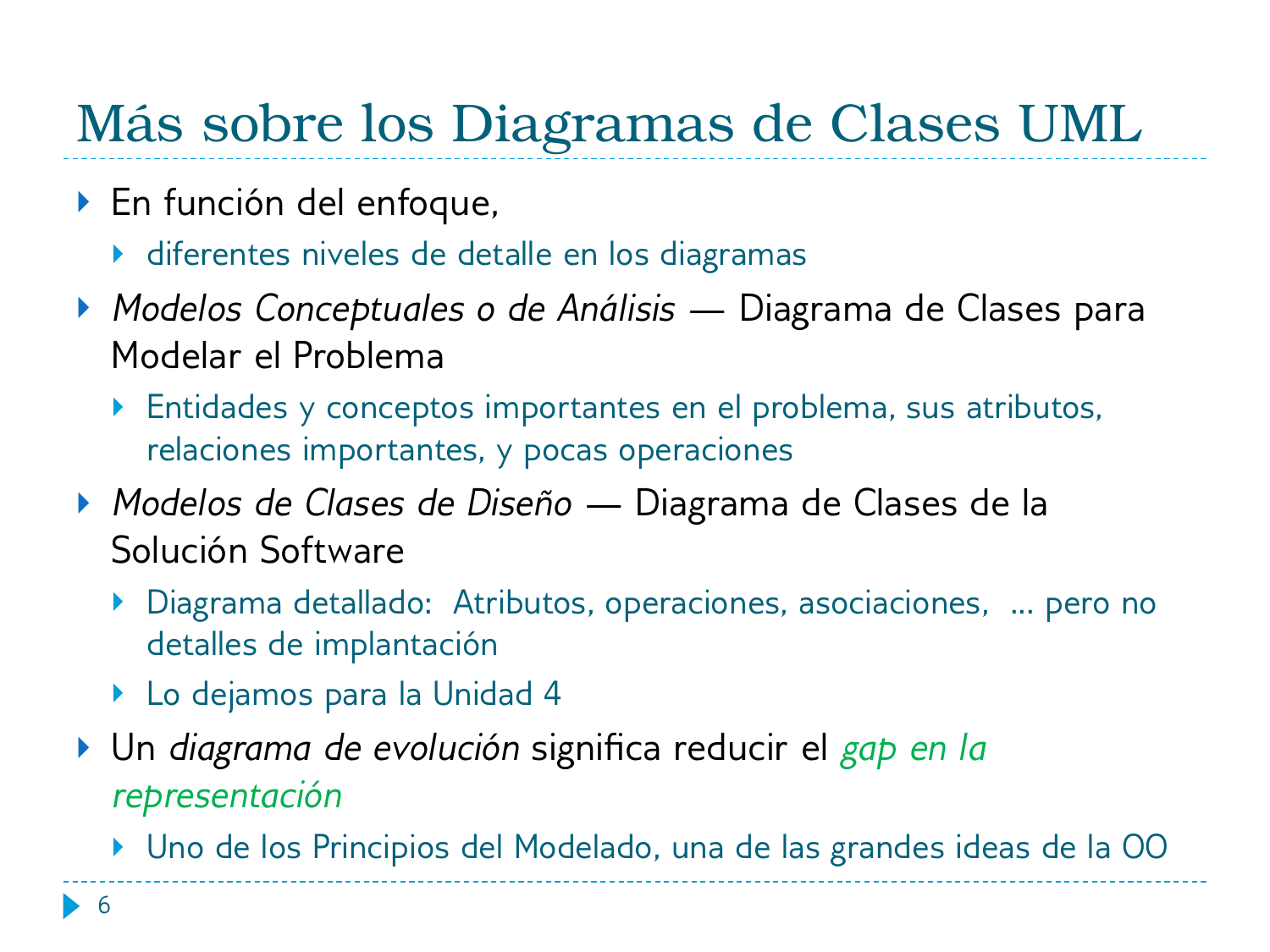

# Más sobre los Diagramas de Clases UML
En función del enfoque,
diferentes niveles de detalle en los diagramas
Modelos Conceptuales o de Análisis — Diagrama de Clases para Modelar el Problema
Entidades y conceptos importantes en el problema, sus atributos, relaciones importantes, y pocas operaciones
Modelos de Clases de Diseño — Diagrama de Clases de la Solución Software
Diagrama detallado:  Atributos, operaciones, asociaciones,  ... pero no detalles de implantación
Lo dejamos para la Unidad 4
Un diagrama de evolución significa reducir el gap en la representación
Uno de los Principios del Modelado, una de las grandes ideas de la OO

6